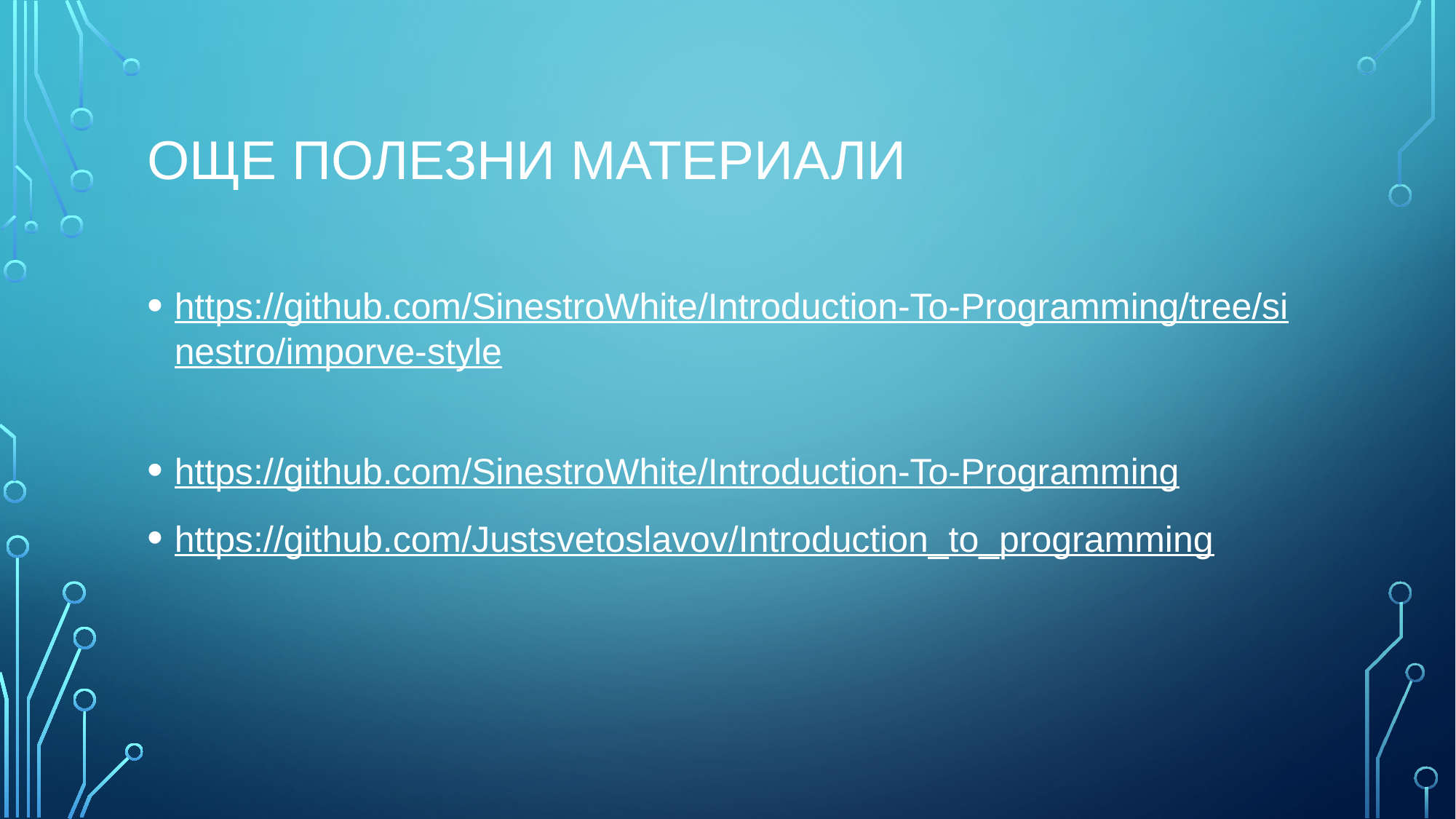

# Още полезни материали
https://github.com/SinestroWhite/Introduction-To-Programming/tree/sinestro/imporve-style
https://github.com/SinestroWhite/Introduction-To-Programming
https://github.com/Justsvetoslavov/Introduction_to_programming